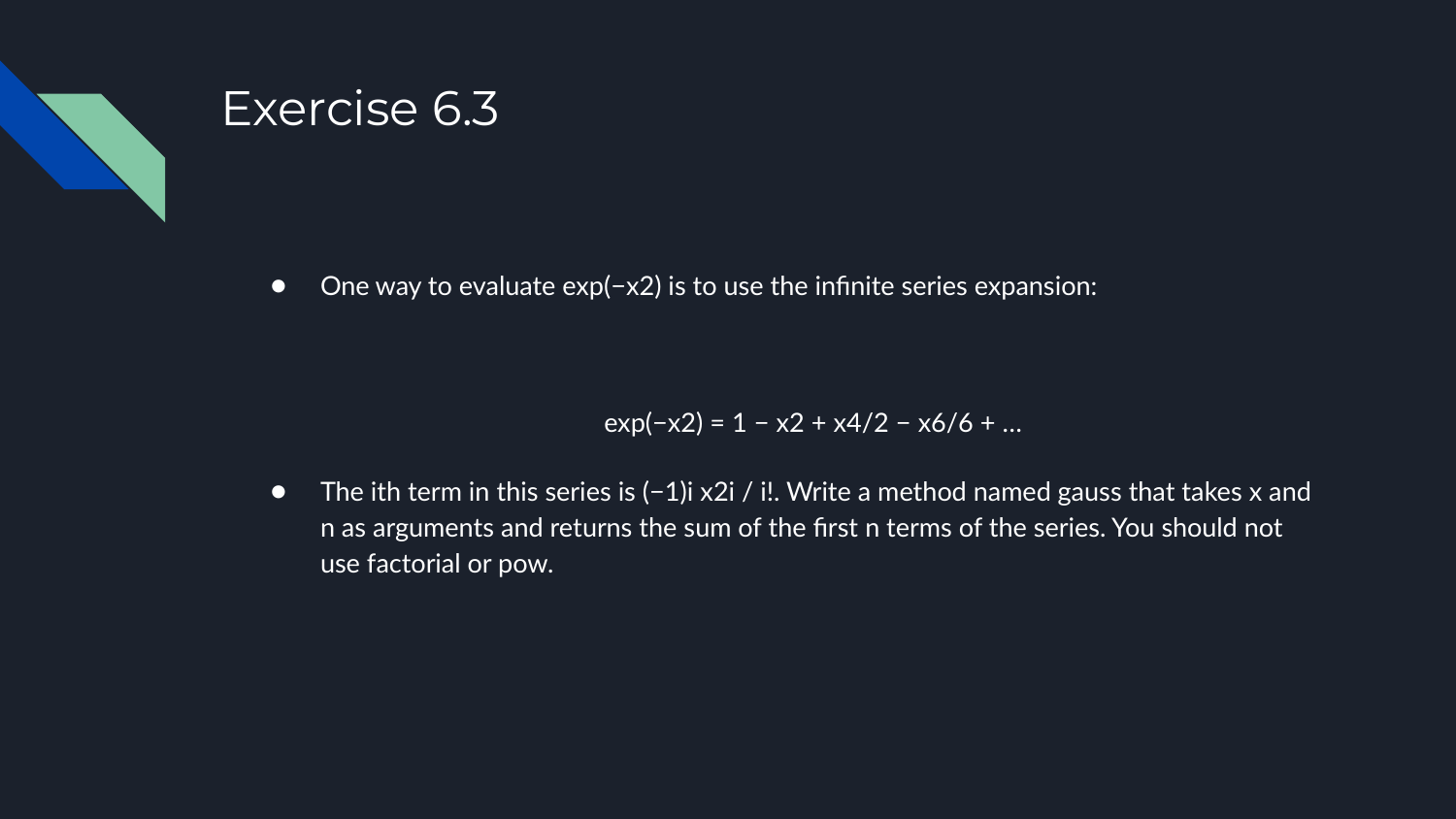

# Exercise 6.3
One way to evaluate exp(−x2) is to use the infinite series expansion:

exp(−x2) = 1 − x2 + x4/2 − x6/6 + …
The ith term in this series is (−1)i x2i / i!. Write a method named gauss that takes x and n as arguments and returns the sum of the first n terms of the series. You should not use factorial or pow.